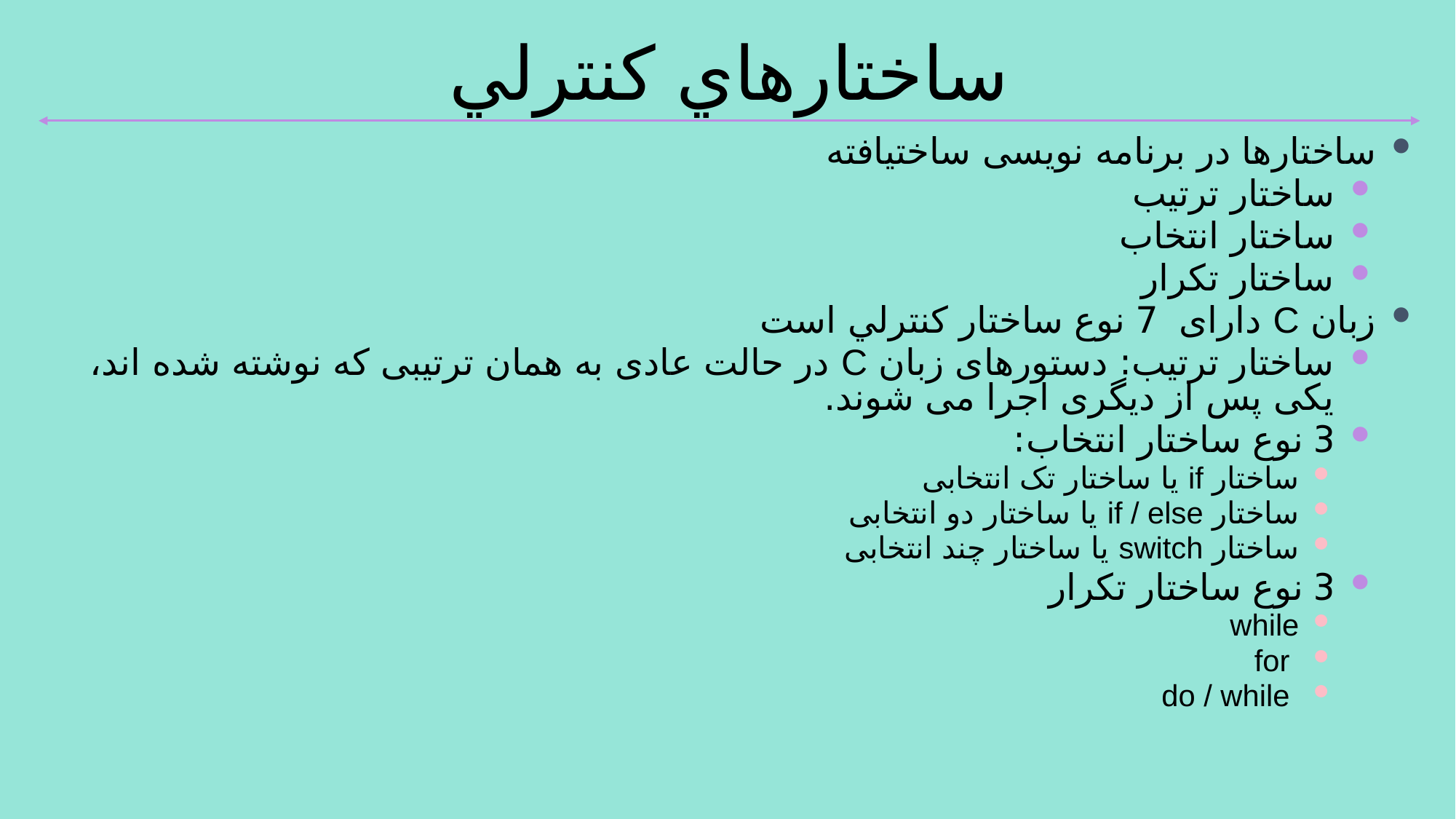

ساختارهاي كنترلي
ساختارها در برنامه نویسی ساختیافته
ساختار ترتیب
ساختار انتخاب
ساختار تکرار
زبان C دارای  7 نوع ساختار كنترلي است
ساختار ترتيب: دستورهای زبان C در حالت عادی به همان ترتیبی که نوشته شده اند، یکی پس از دیگری اجرا می شوند.
3 نوع ساختار انتخاب:
ساختار if یا ساختار تک انتخابی
ساختار if / else یا ساختار دو انتخابی
ساختار switch یا ساختار چند انتخابی
3 نوع ساختار تکرار
while
 for
 do / while